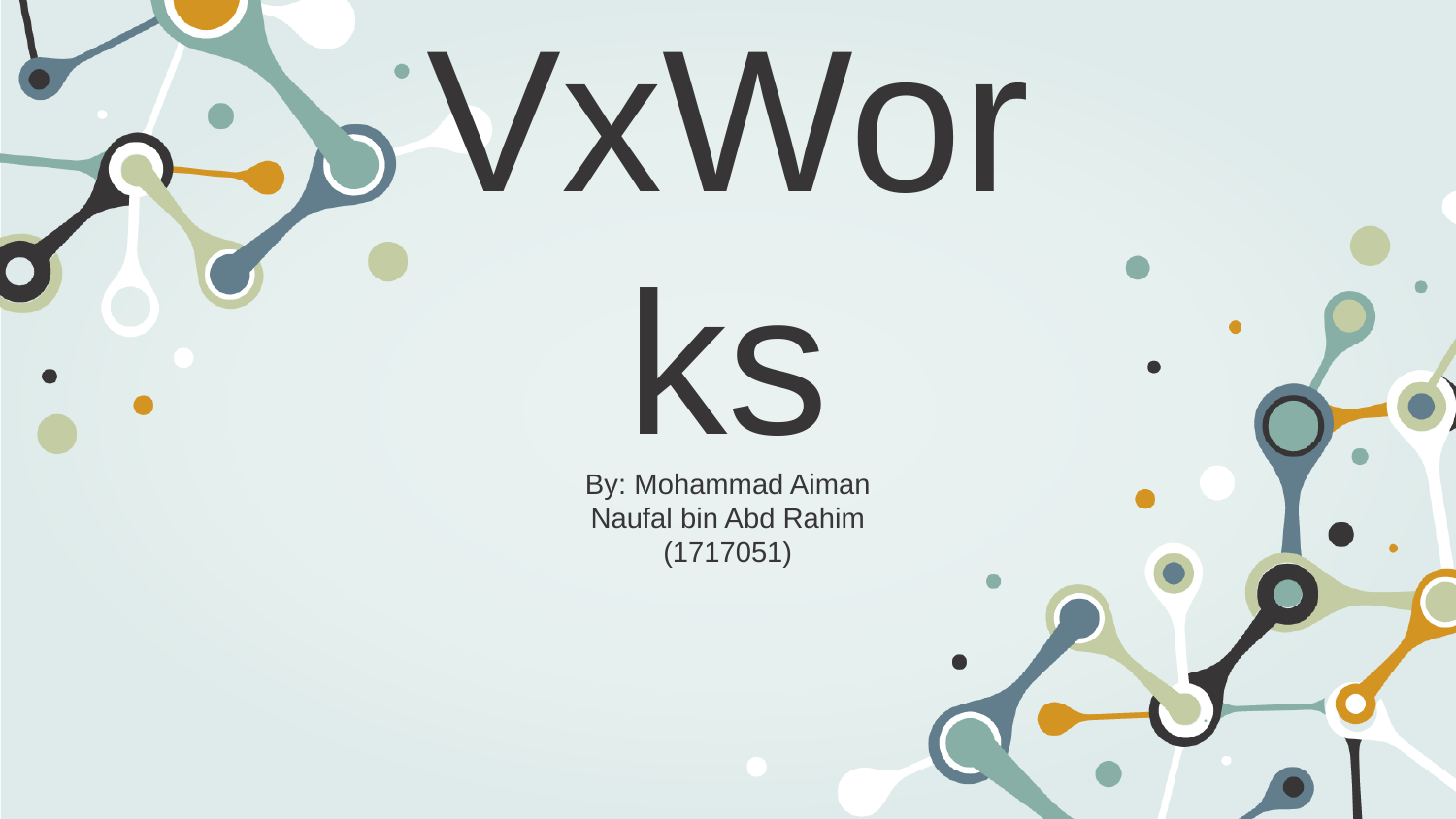

# VxWorks
By: Mohammad Aiman Naufal bin Abd Rahim (1717051)